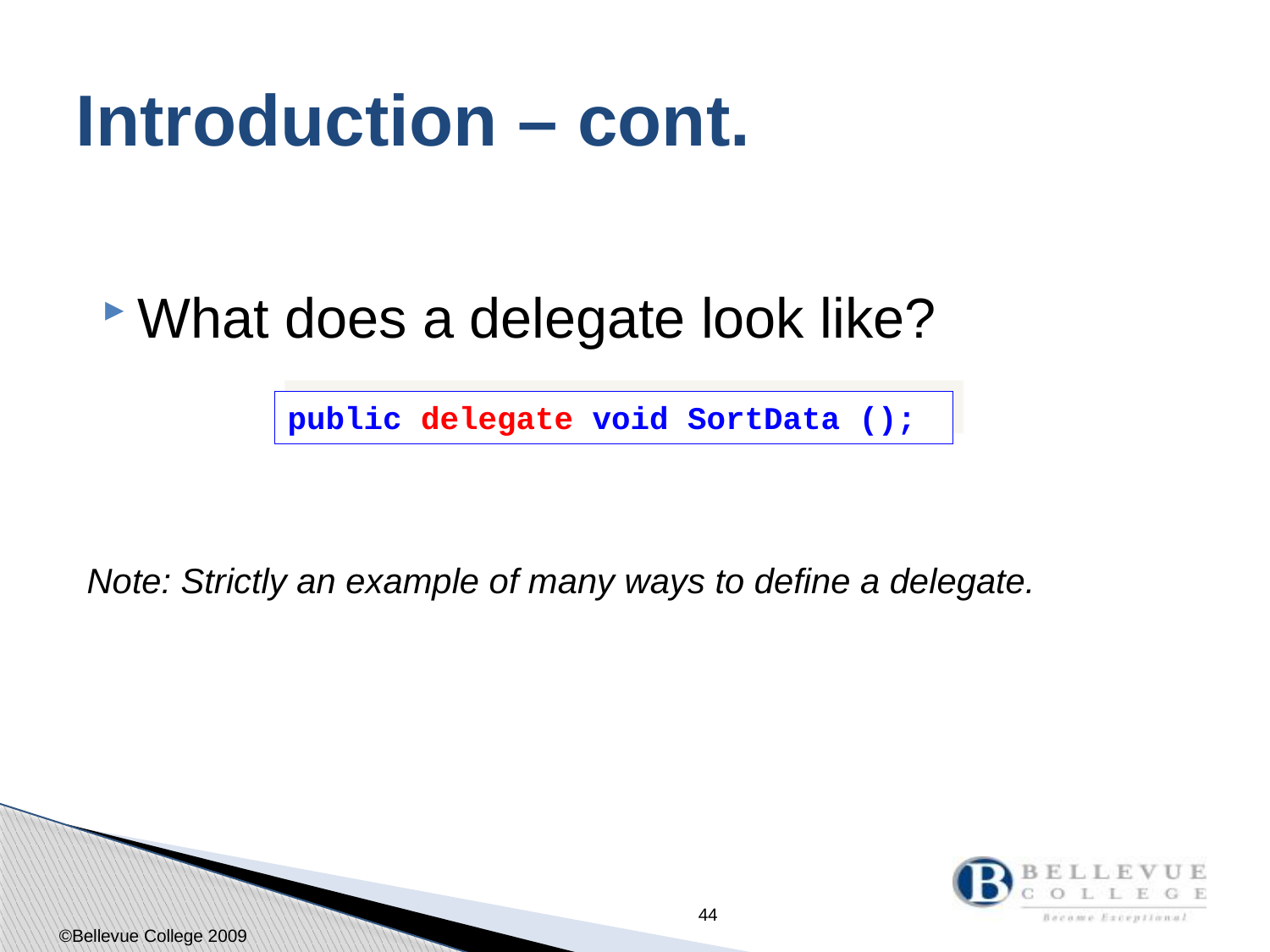

# Introduction – cont.

What does a delegate look like?

Note: Strictly an example of many ways to define a delegate.

public delegate void SortData ();
44
©Bellevue College 2009